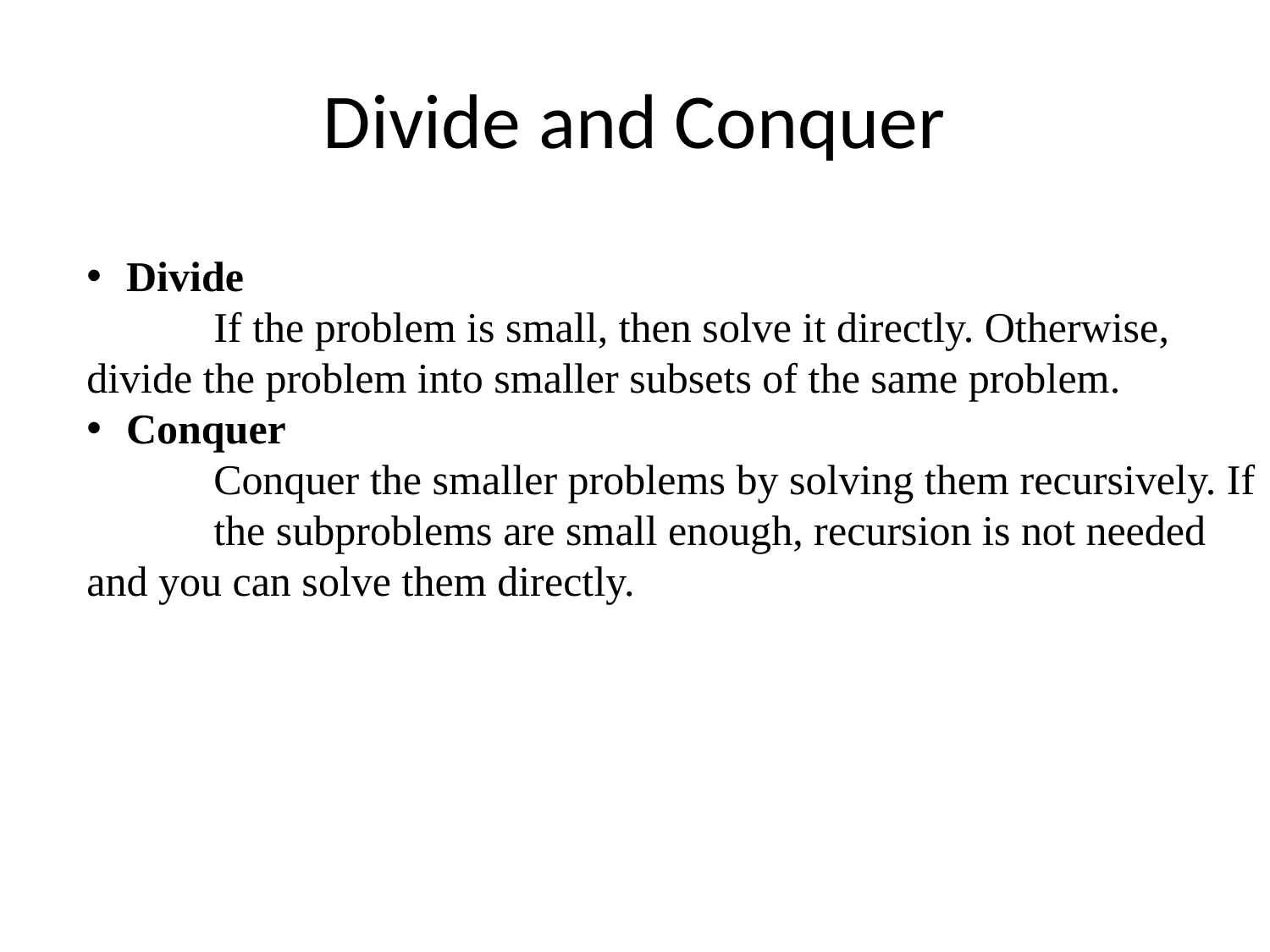

# Divide and Conquer
Divide
	If the problem is small, then solve it directly. Otherwise, 	divide the problem into smaller subsets of the same problem.
Conquer
	Conquer the smaller problems by solving them recursively. If 	the subproblems are small enough, recursion is not needed 	and you can solve them directly.